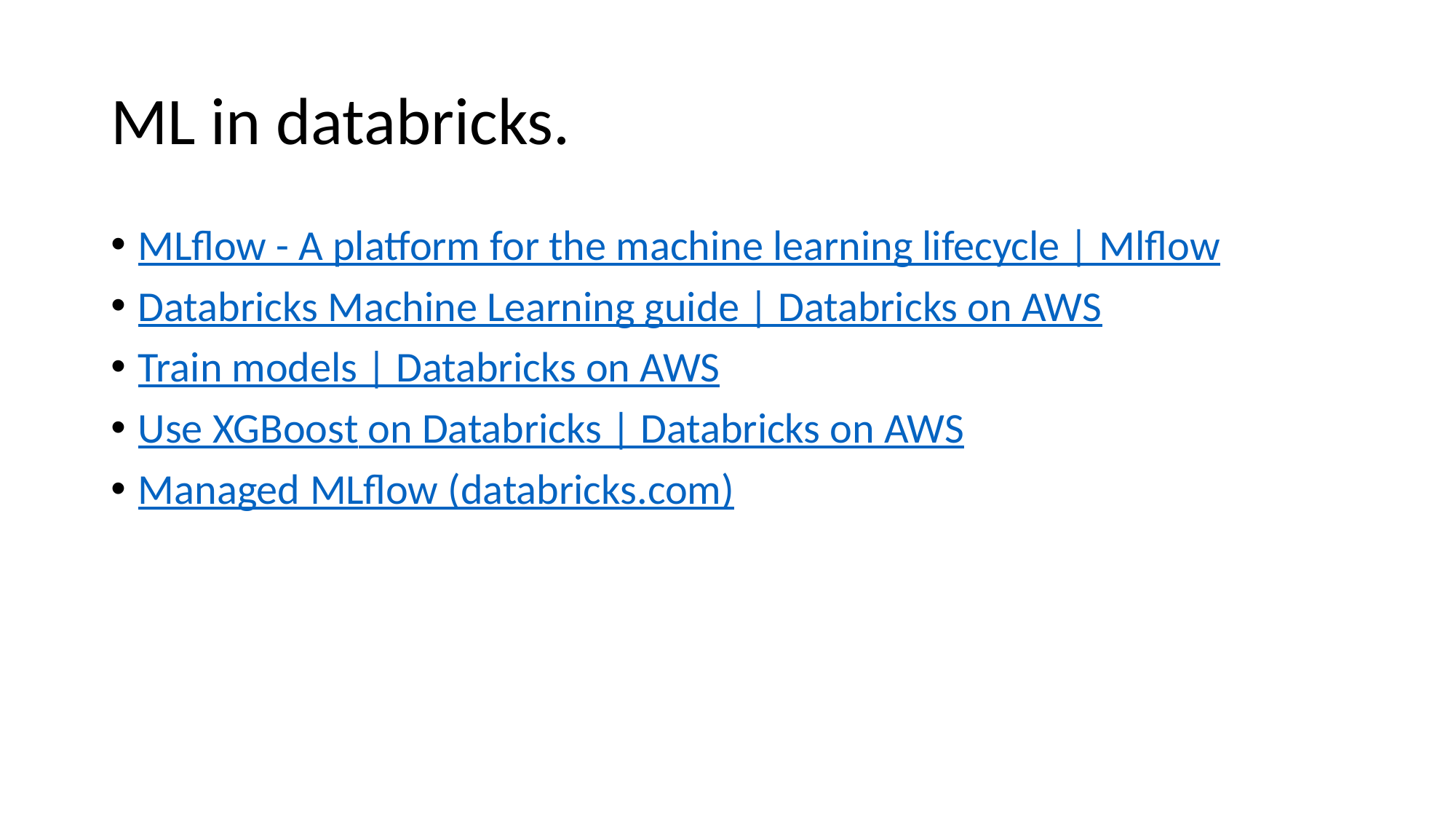

# ML in databricks.
MLflow - A platform for the machine learning lifecycle | Mlflow
Databricks Machine Learning guide | Databricks on AWS
Train models | Databricks on AWS
Use XGBoost on Databricks | Databricks on AWS
Managed MLflow (databricks.com)